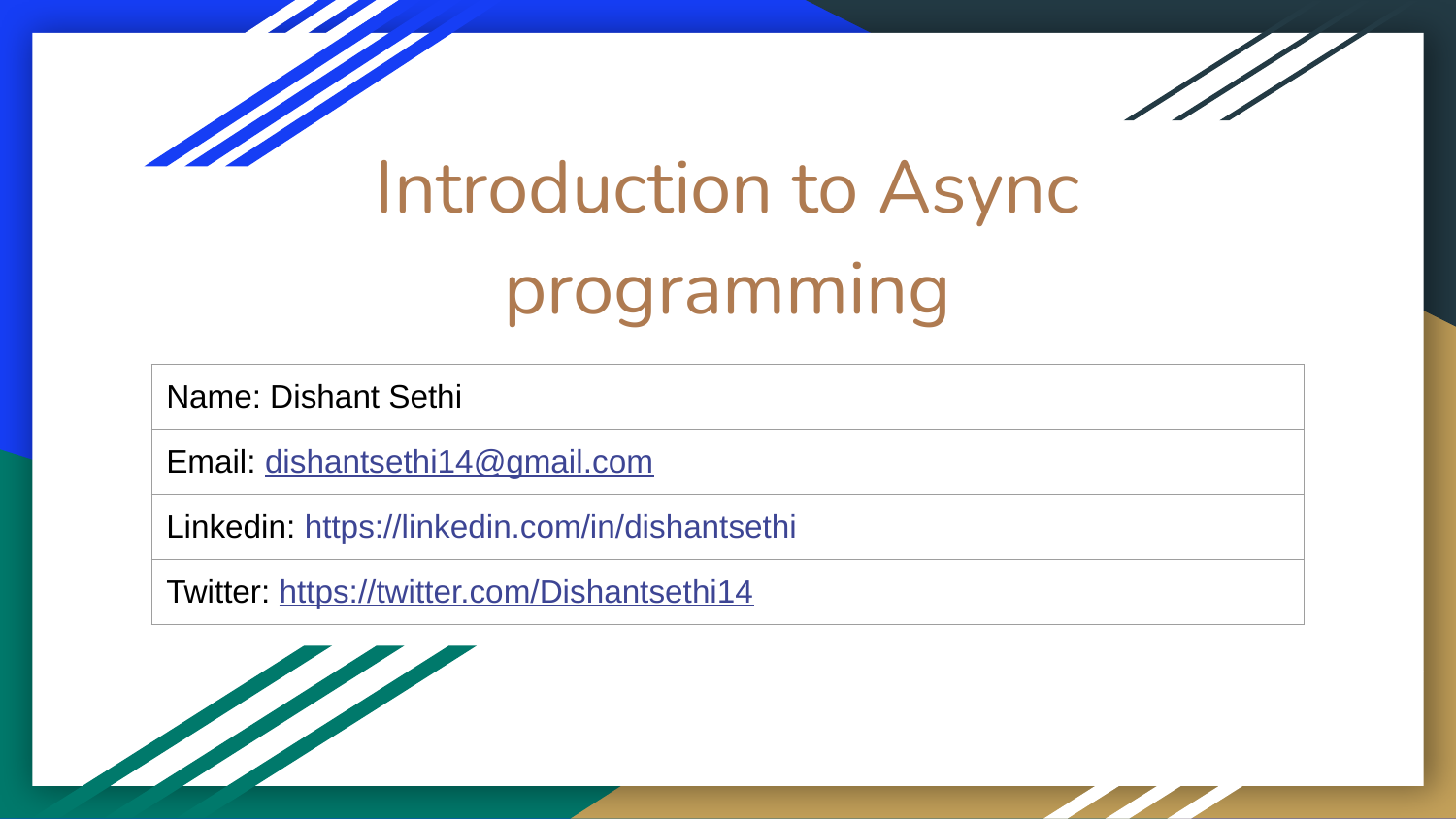

# Introduction to Async programming
| Name: Dishant Sethi |
| --- |
| Email: dishantsethi14@gmail.com |
| Linkedin: https://linkedin.com/in/dishantsethi |
| Twitter: https://twitter.com/Dishantsethi14 |